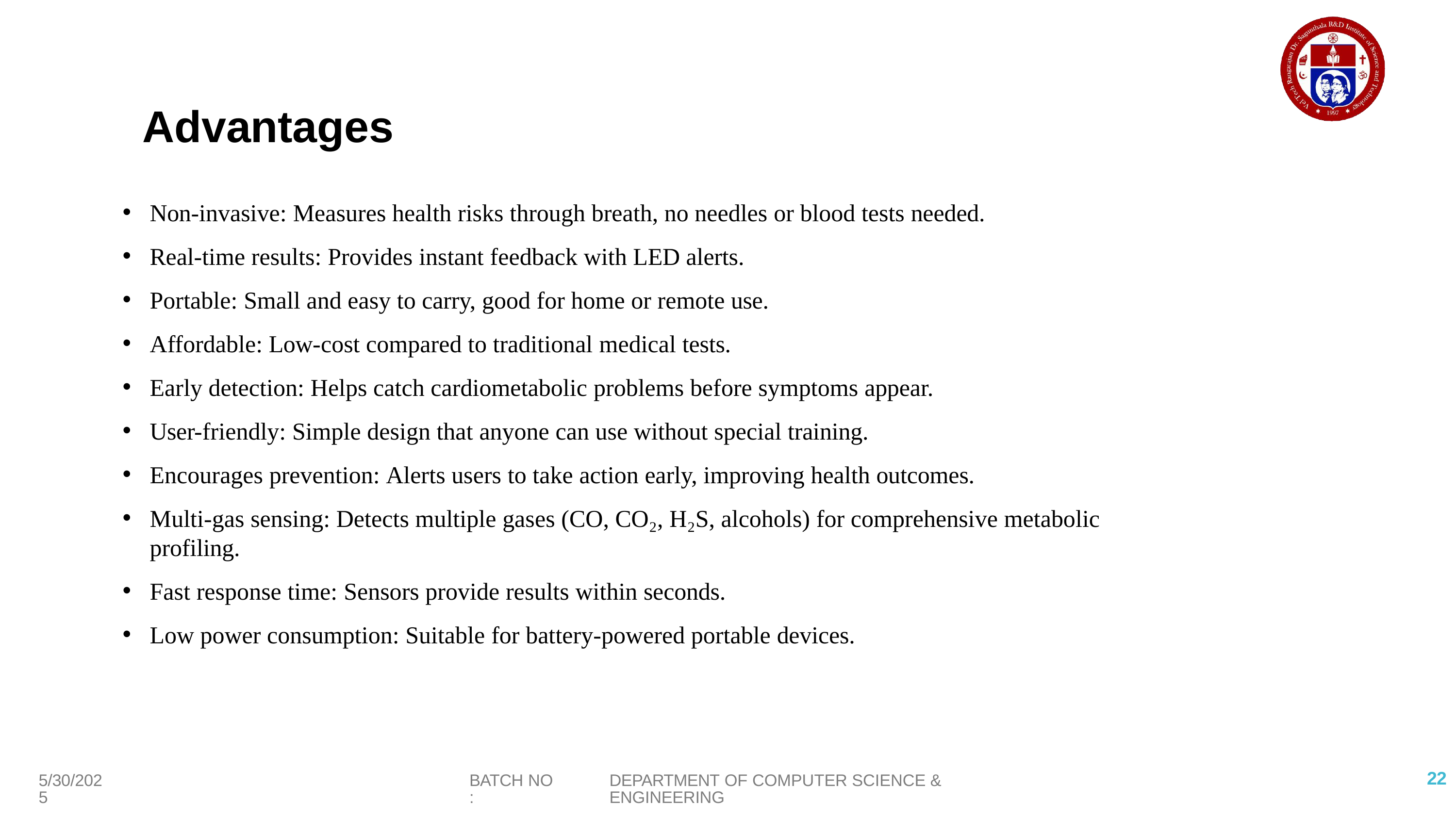

# Advantages
Non-invasive: Measures health risks through breath, no needles or blood tests needed.
Real-time results: Provides instant feedback with LED alerts.
Portable: Small and easy to carry, good for home or remote use.
Affordable: Low-cost compared to traditional medical tests.
Early detection: Helps catch cardiometabolic problems before symptoms appear.
User-friendly: Simple design that anyone can use without special training.
Encourages prevention: Alerts users to take action early, improving health outcomes.
Multi-gas sensing: Detects multiple gases (CO, CO₂, H₂S, alcohols) for comprehensive metabolic profiling.
Fast response time: Sensors provide results within seconds.
Low power consumption: Suitable for battery-powered portable devices.
22
5/30/2025
BATCH NO :
DEPARTMENT OF COMPUTER SCIENCE & ENGINEERING